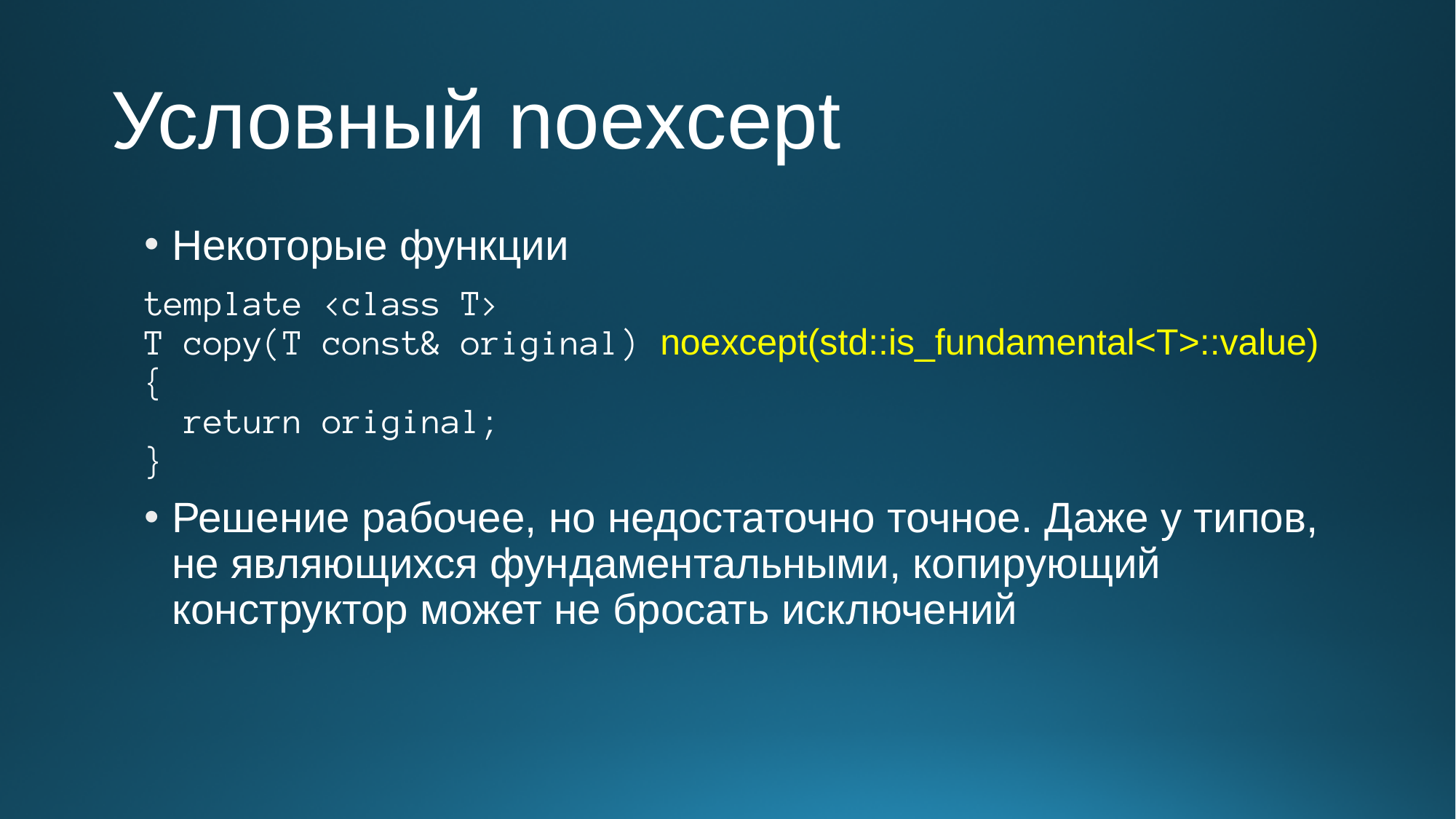

# Условный noexcept
Некоторые функции
template <class T>
T copy(T const& original) noexcept(std::is_fundamental<T>::value)
{
  return original;
}
Решение рабочее, но недостаточно точное. Даже у типов, не являющихся фундаментальными, копирующий конструктор может не бросать исключений